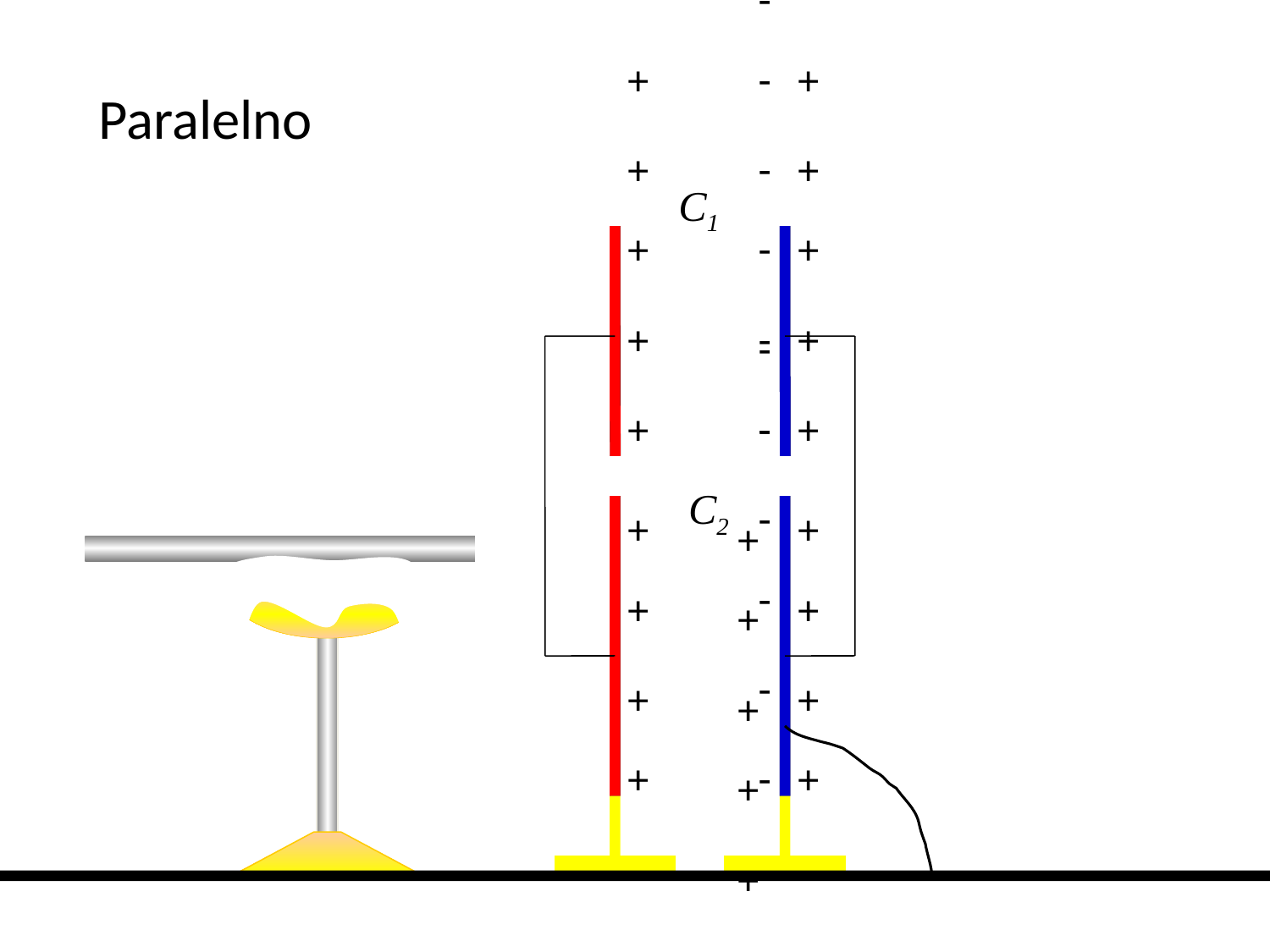

+
+
+
+
+
-
-
-
-
-
-

+
+
+
+
+
Paralelno
C1

-
-
-
-
-
-

C2

+
+
+
+
+

+
+
+
+
+

+
+
+
+
+